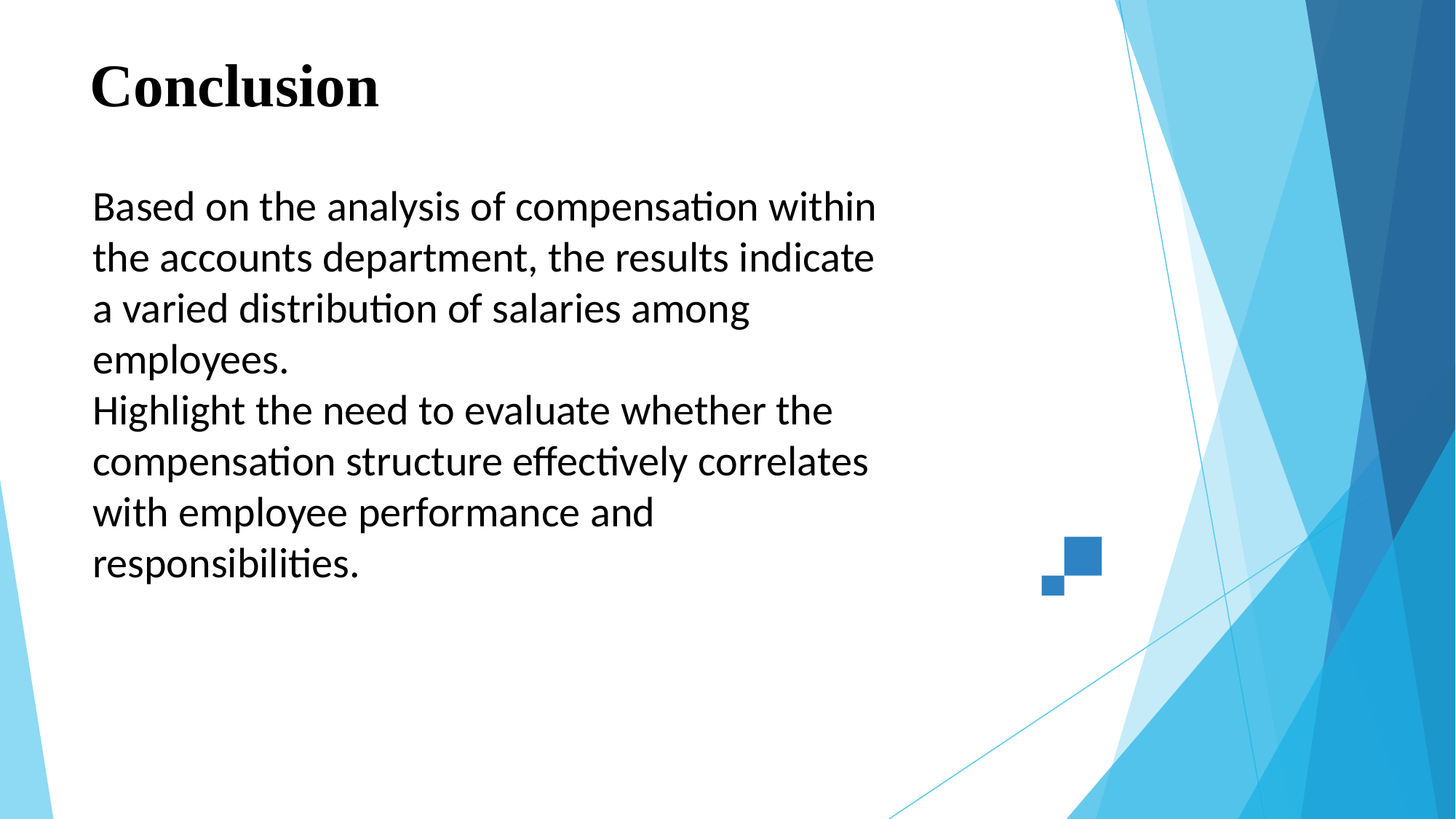

# Conclusion
Based on the analysis of compensation within the accounts department, the results indicate a varied distribution of salaries among employees.
Highlight the need to evaluate whether the compensation structure effectively correlates with employee performance and responsibilities.